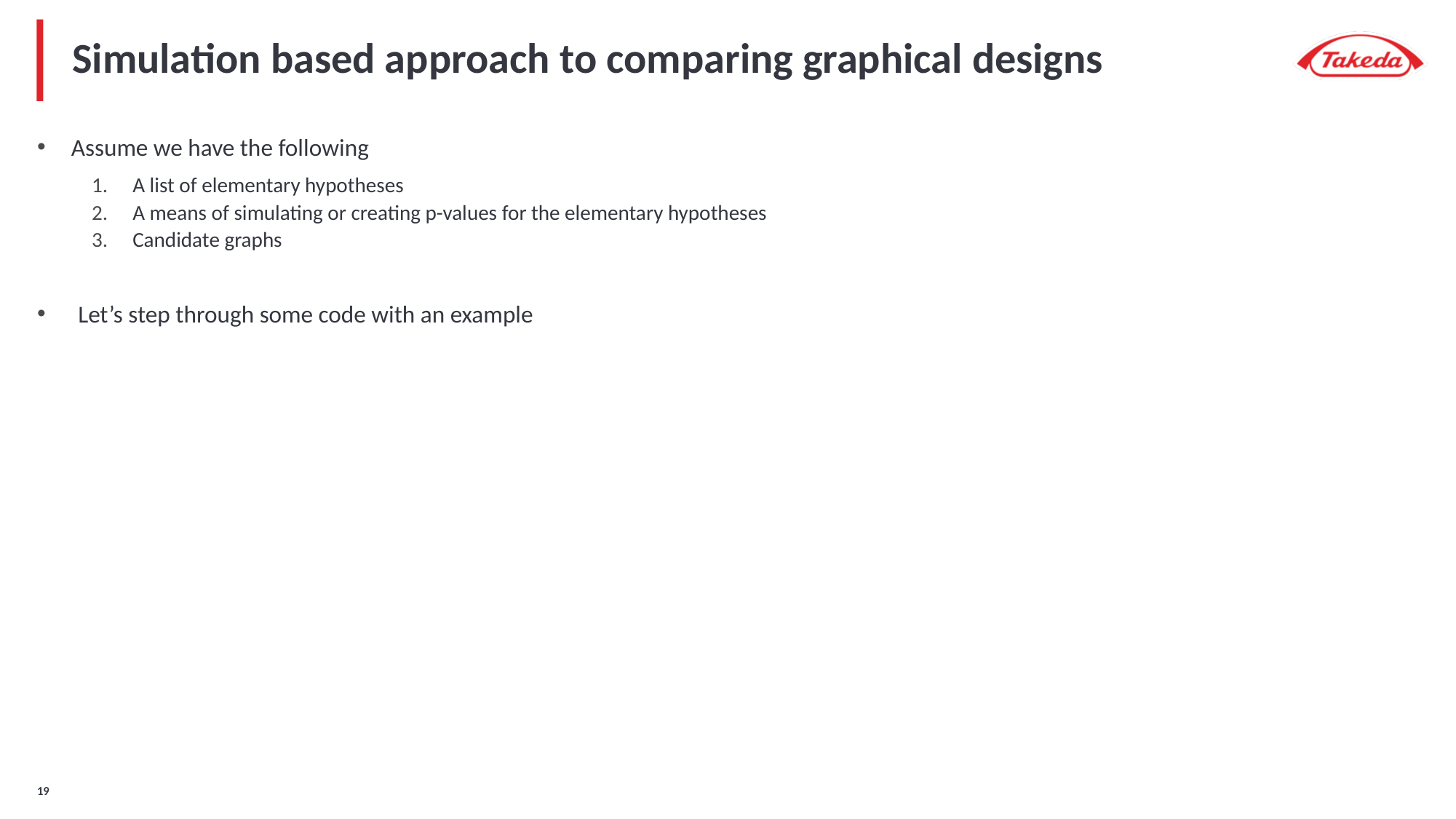

# Simulation based approach to comparing graphical designs
Assume we have the following
A list of elementary hypotheses
A means of simulating or creating p-values for the elementary hypotheses
Candidate graphs

Let’s step through some code with an example
19